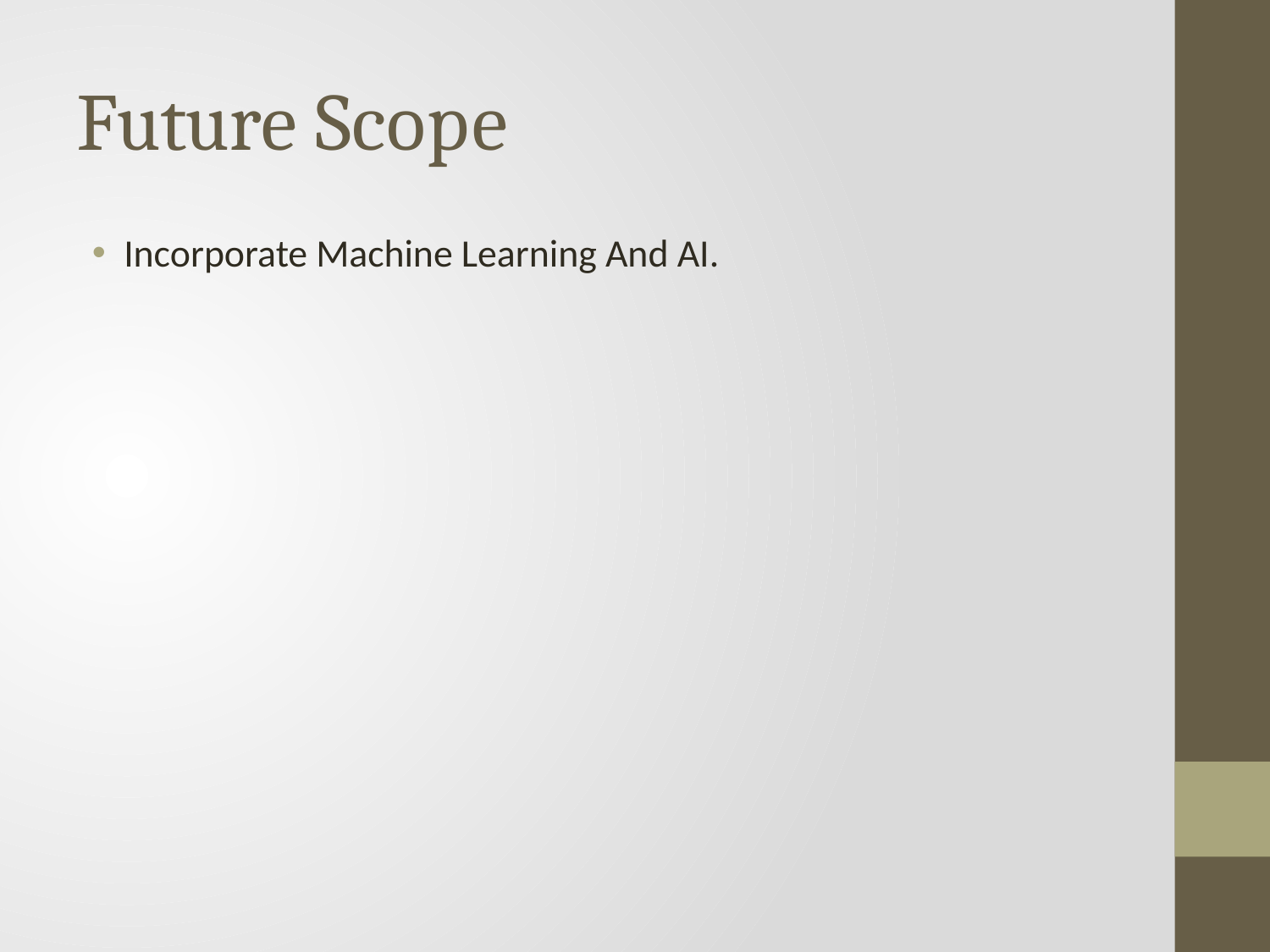

# Future Scope
Incorporate Machine Learning And AI.